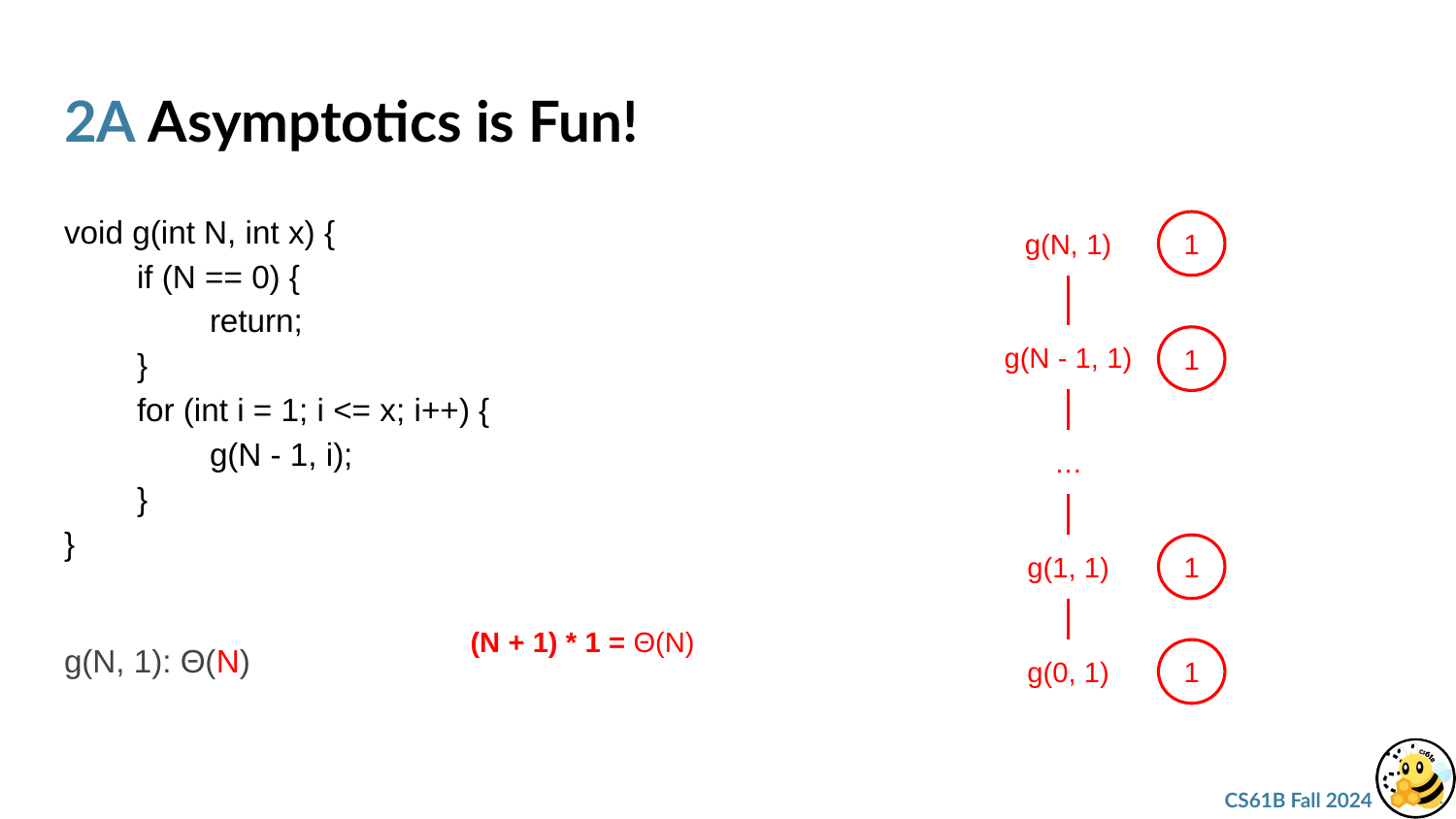

# 2A Asymptotics is Fun!

void g(int N, int x) {
if (N == 0) {
return;
}
for (int i = 1; i <= x; i++) {
g(N - 1, i);
}
}
g(N, 1)
1
g(N - 1, 1)
1
…
g(1, 1)
1
g(N, 1): Θ(N)
(N + 1) * 1 = Θ(N)
g(0, 1)
1